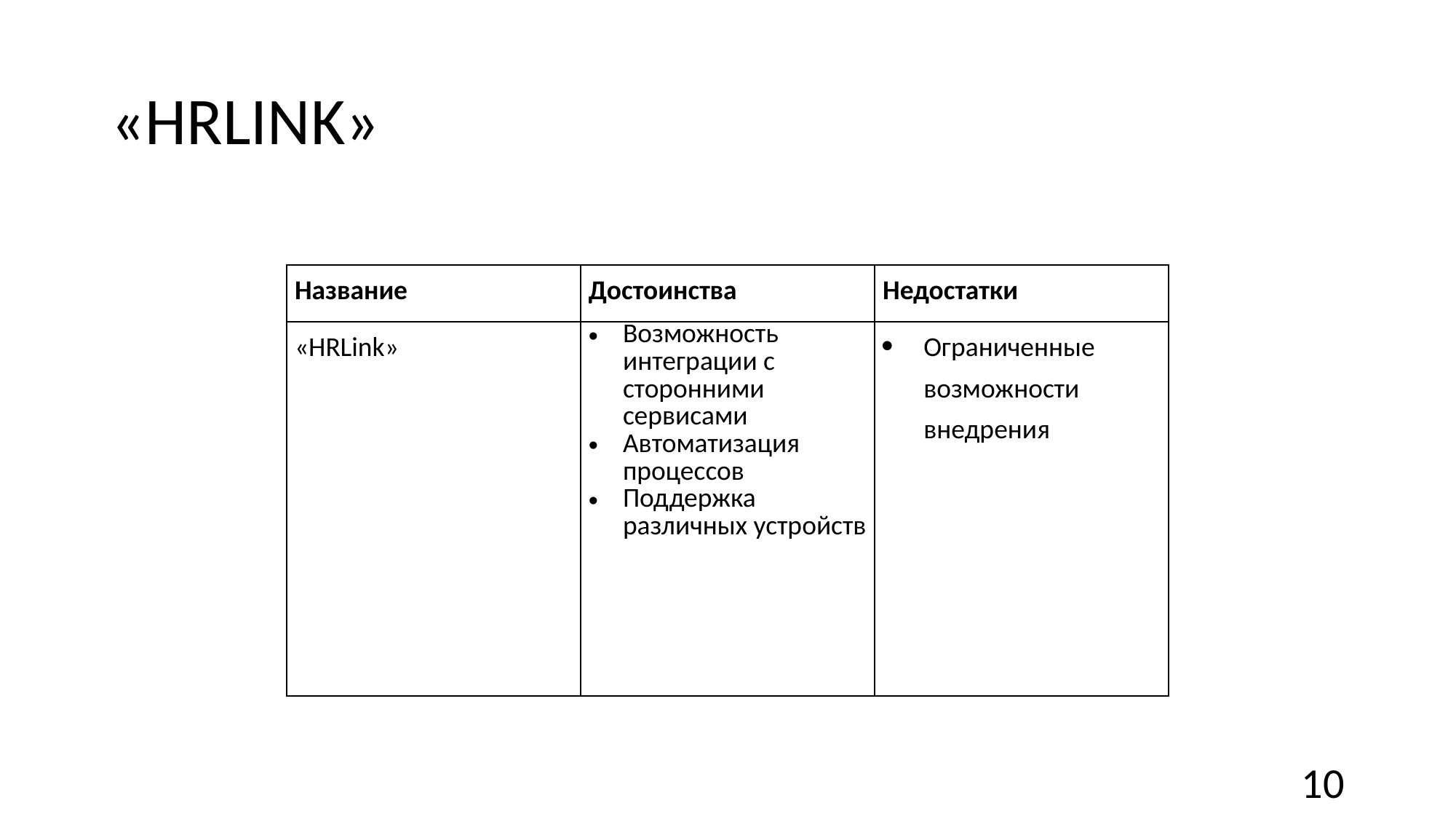

# «HRLink»
| Название | Достоинства | Недостатки |
| --- | --- | --- |
| «HRLink» | Возможность интеграции с сторонними сервисами Автоматизация процессов Поддержка различных устройств | Ограниченные возможности внедрения |
10